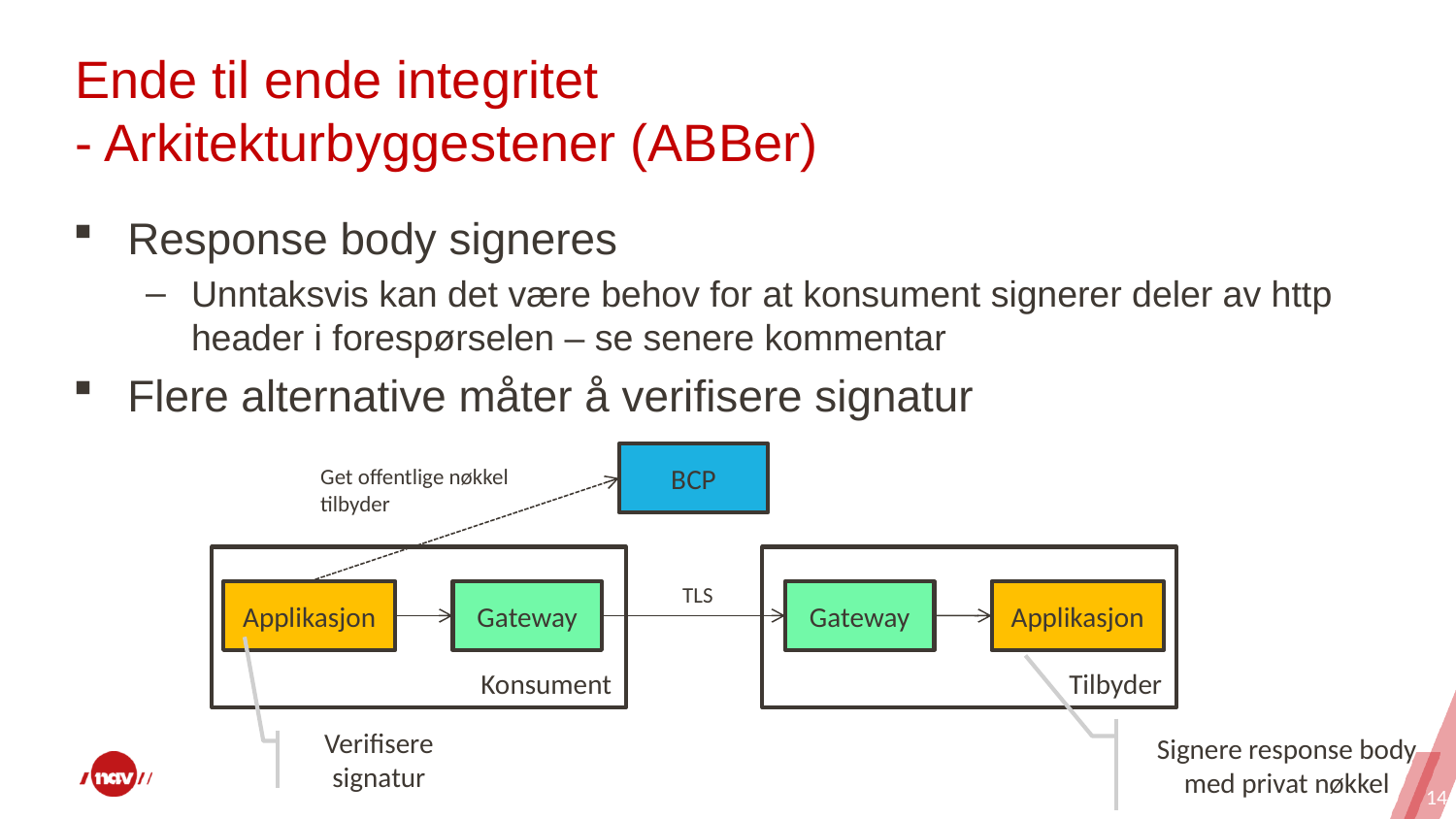

# Ende til ende integritet - Arkitekturbyggestener (ABBer)
Response body signeres
Unntaksvis kan det være behov for at konsument signerer deler av http header i forespørselen – se senere kommentar
Flere alternative måter å verifisere signatur
BCP
Get offentlige nøkkel
tilbyder
Konsument
Tilbyder
TLS
Applikasjon
Gateway
Gateway
Applikasjon
Signere response body med privat nøkkel
Verifisere signatur